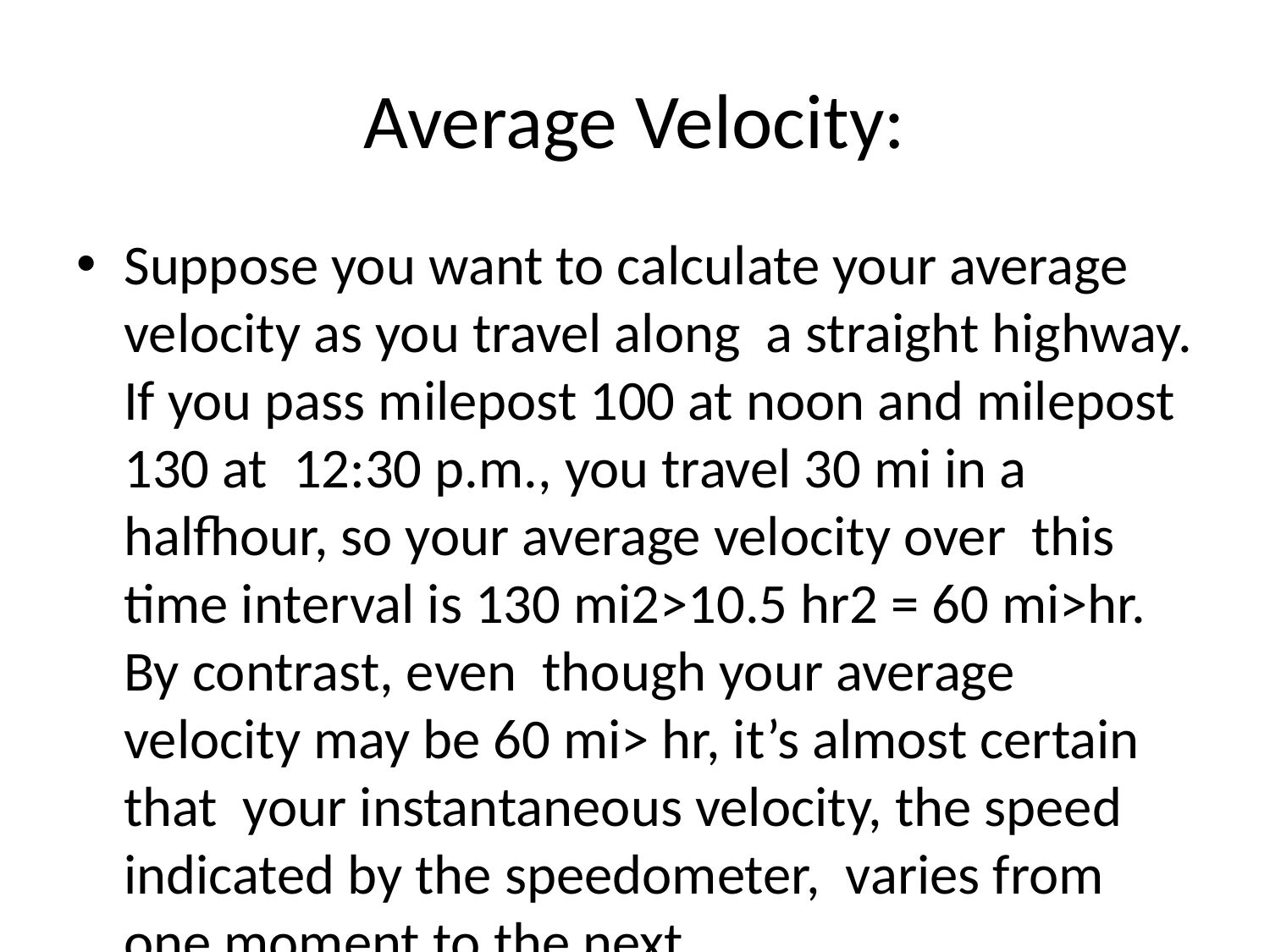

# Average Velocity:
Suppose you want to calculate your average velocity as you travel along  a straight highway. If you pass milepost 100 at noon and milepost 130 at  12:30 p.m., you travel 30 mi in a halfhour, so your average velocity over  this time interval is 130 mi2>10.5 hr2 = 60 mi>hr. By contrast, even  though your average velocity may be 60 mi> hr, it’s almost certain that  your instantaneous velocity, the speed indicated by the speedometer,  varies from one moment to the next.